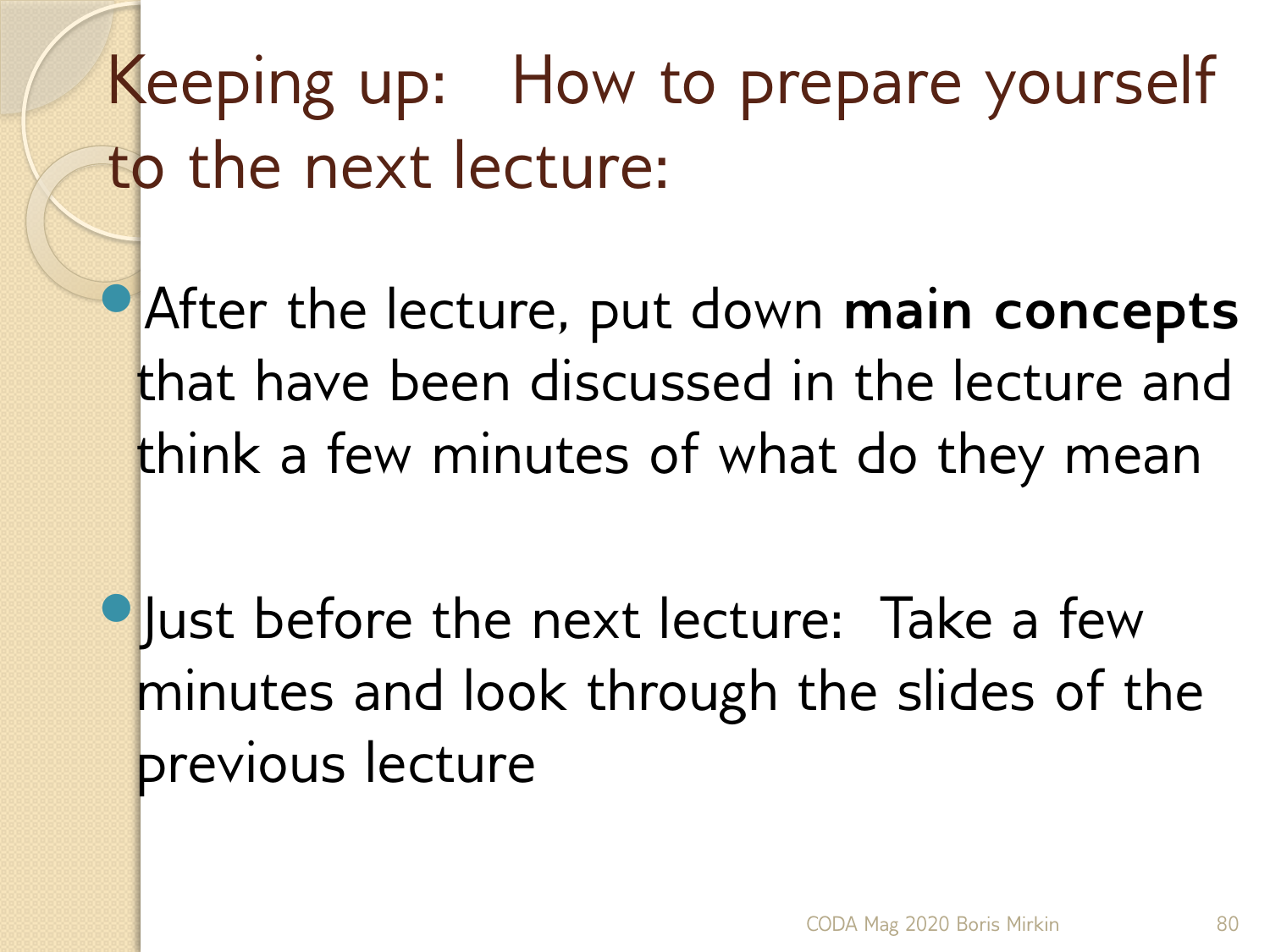

# Keeping up:   How to prepare yourself to the next lecture:

After the lecture, put down main concepts that have been discussed in the lecture and think a few minutes of what do they mean

Just before the next lecture:  Take a few minutes and look through the slides of the previous lecture
CODA Mag 2020 Boris Mirkin
80